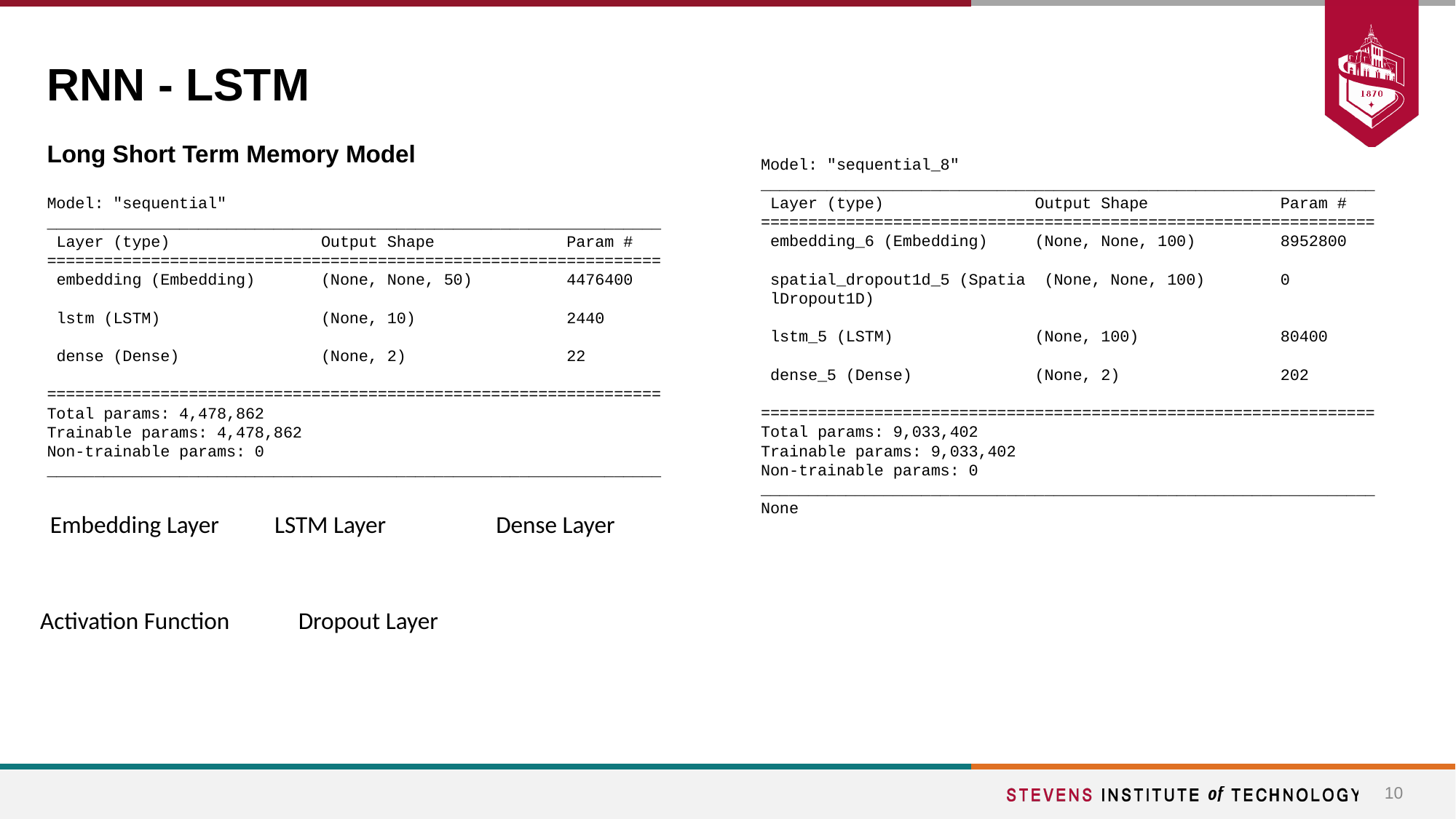

# RNN - LSTM
Long Short Term Memory Model

Model: "sequential_8"
_________________________________________________________________
 Layer (type)                Output Shape              Param #
=================================================================
 embedding_6 (Embedding)     (None, None, 100)         8952800

 spatial_dropout1d_5 (Spatia  (None, None, 100)        0
 lDropout1D)

 lstm_5 (LSTM)               (None, 100)               80400

 dense_5 (Dense)             (None, 2)                 202

=================================================================
Total params: 9,033,402
Trainable params: 9,033,402
Non-trainable params: 0
_________________________________________________________________
None
Model: "sequential"
_________________________________________________________________
 Layer (type)                Output Shape              Param #
=================================================================
 embedding (Embedding)       (None, None, 50)          4476400

 lstm (LSTM)                 (None, 10)                2440

 dense (Dense)               (None, 2)                 22

=================================================================
Total params: 4,478,862
Trainable params: 4,478,862
Non-trainable params: 0
_________________________________________________________________
Embedding Layer

LSTM Layer

Dense Layer

Activation Function
Dropout Layer
10